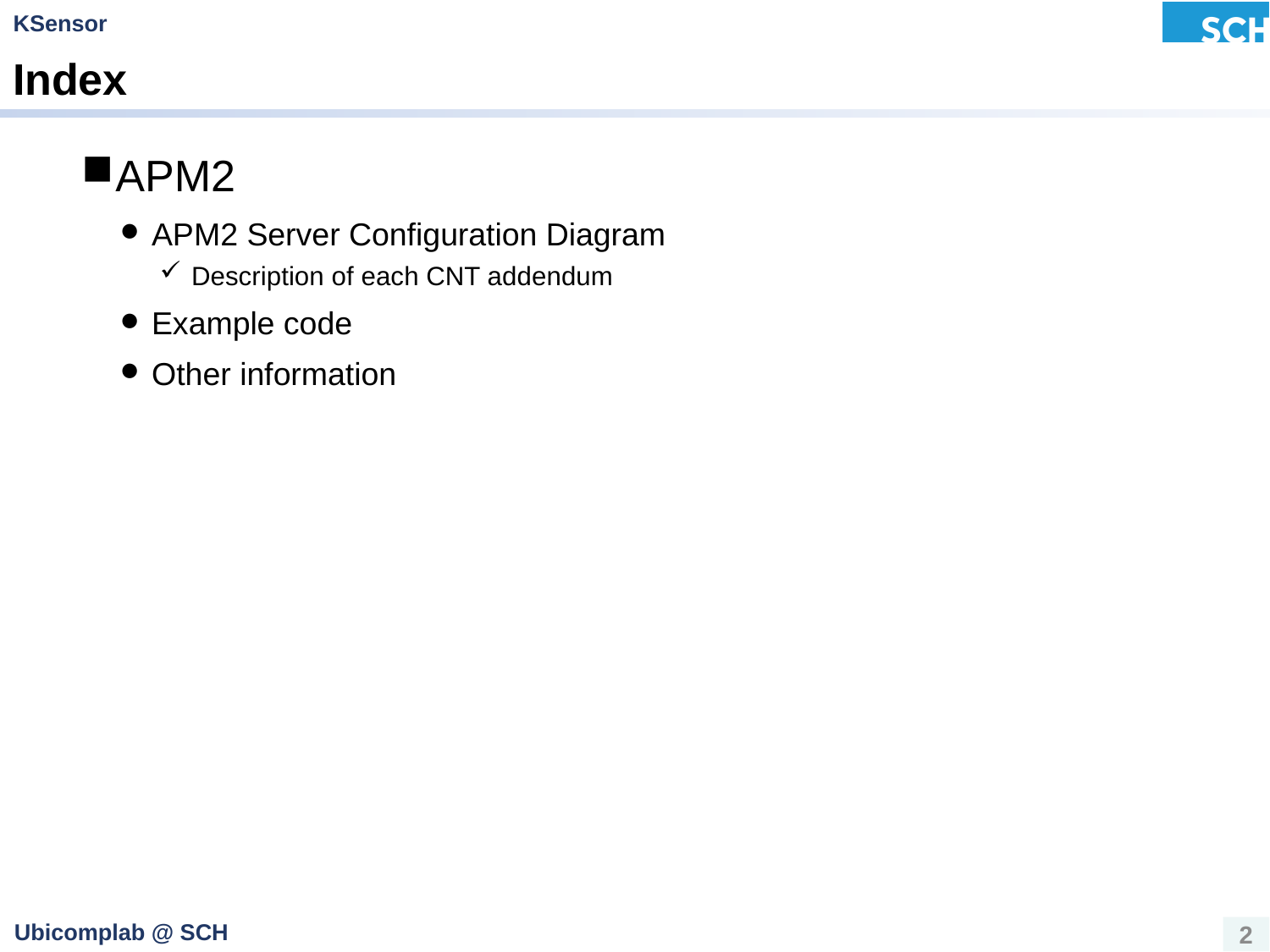

# Index
APM2
APM2 Server Configuration Diagram
Description of each CNT addendum
Example code
Other information
2